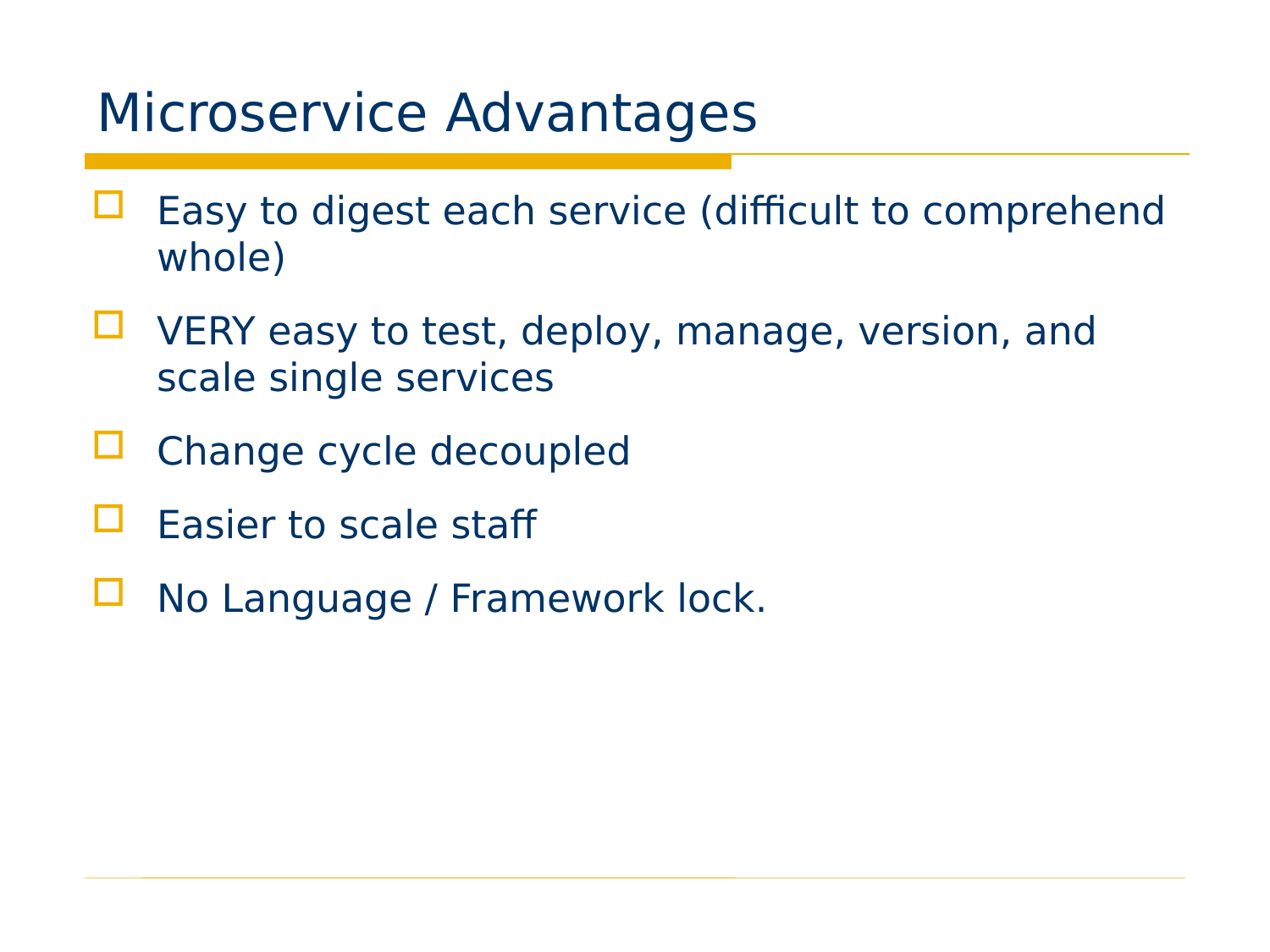

# Microservice Advantages
Easy to digest each service (difficult to comprehend whole)
VERY easy to test, deploy, manage, version, and scale single services
Change cycle decoupled
Easier to scale staff
No Language / Framework lock.